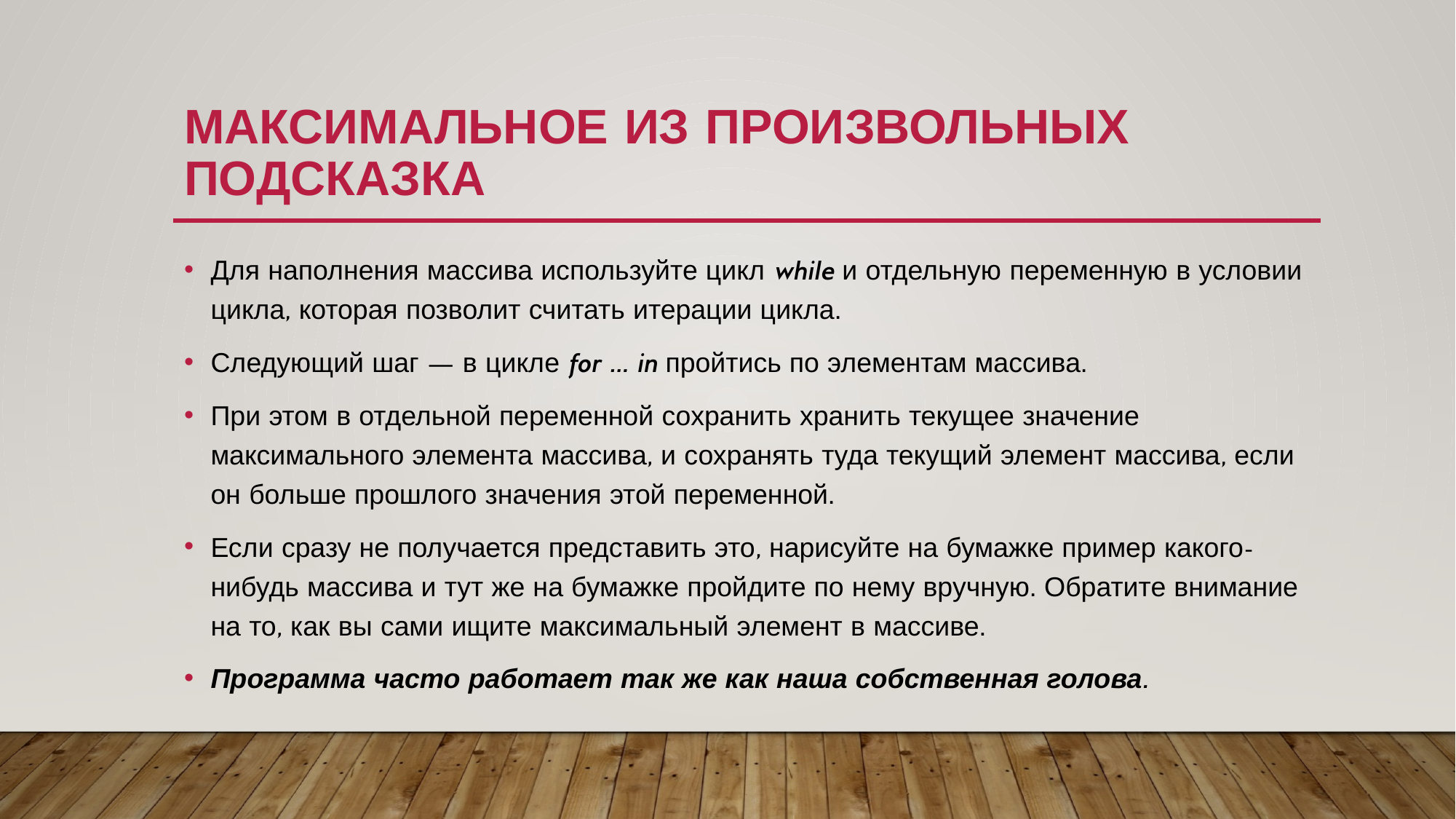

# Максимальное из произвольных подсказка
Для наполнения массива используйте цикл while и отдельную переменную в условии цикла, которая позволит считать итерации цикла.
Следующий шаг — в цикле for ... in пройтись по элементам массива.
При этом в отдельной переменной сохранить хранить текущее значение максимального элемента массива, и сохранять туда текущий элемент массива, если он больше прошлого значения этой переменной.
Если сразу не получается представить это, нарисуйте на бумажке пример какого-нибудь массива и тут же на бумажке пройдите по нему вручную. Обратите внимание на то, как вы сами ищите максимальный элемент в массиве.
Программа часто работает так же как наша собственная голова.